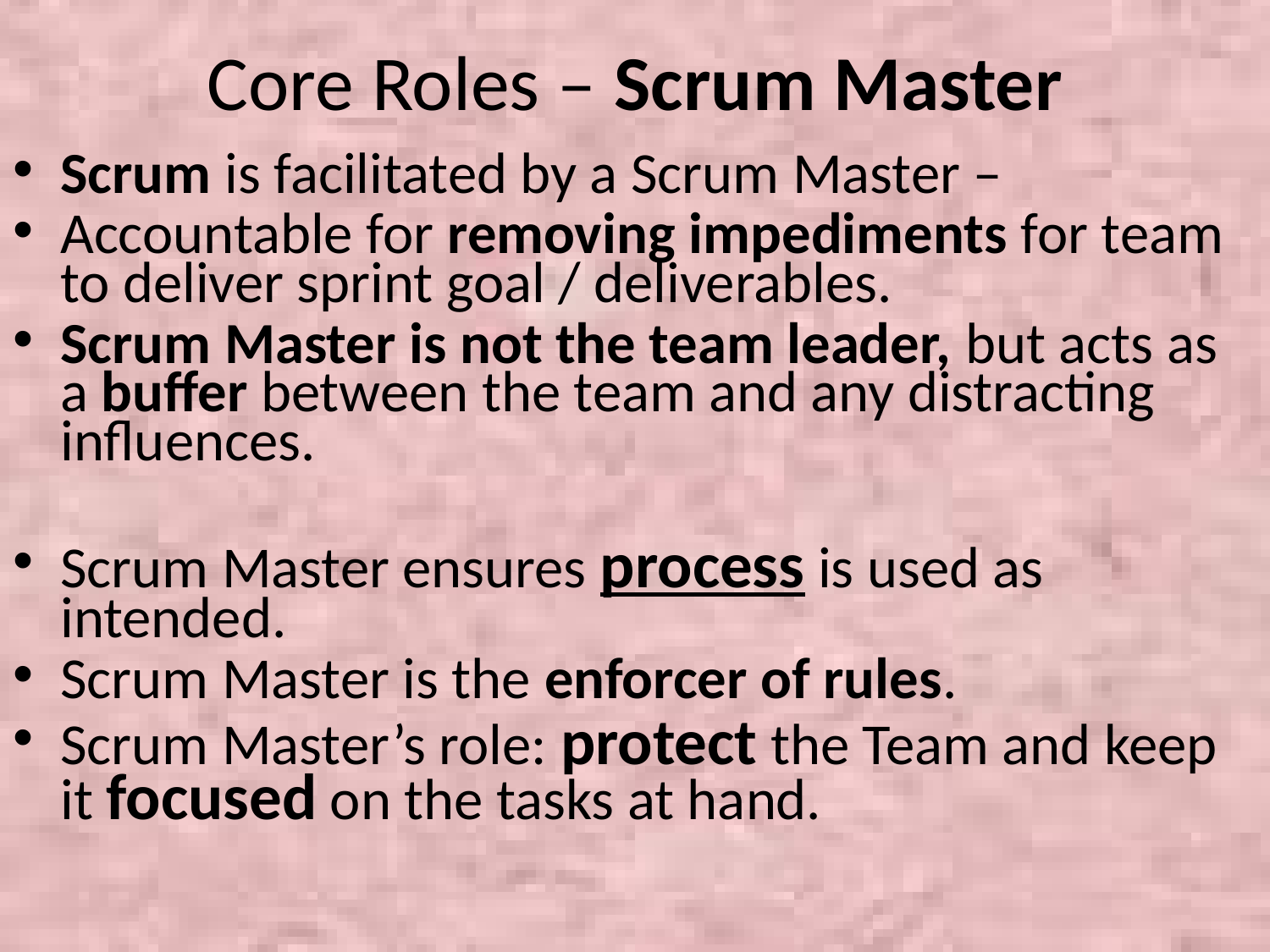

# Core Roles – Scrum Master
Scrum is facilitated by a Scrum Master –
Accountable for removing impediments for team to deliver sprint goal / deliverables.
Scrum Master is not the team leader, but acts as a buffer between the team and any distracting influences.

Scrum Master ensures process is used as intended.
Scrum Master is the enforcer of rules.
Scrum Master’s role: protect the Team and keep it focused on the tasks at hand.